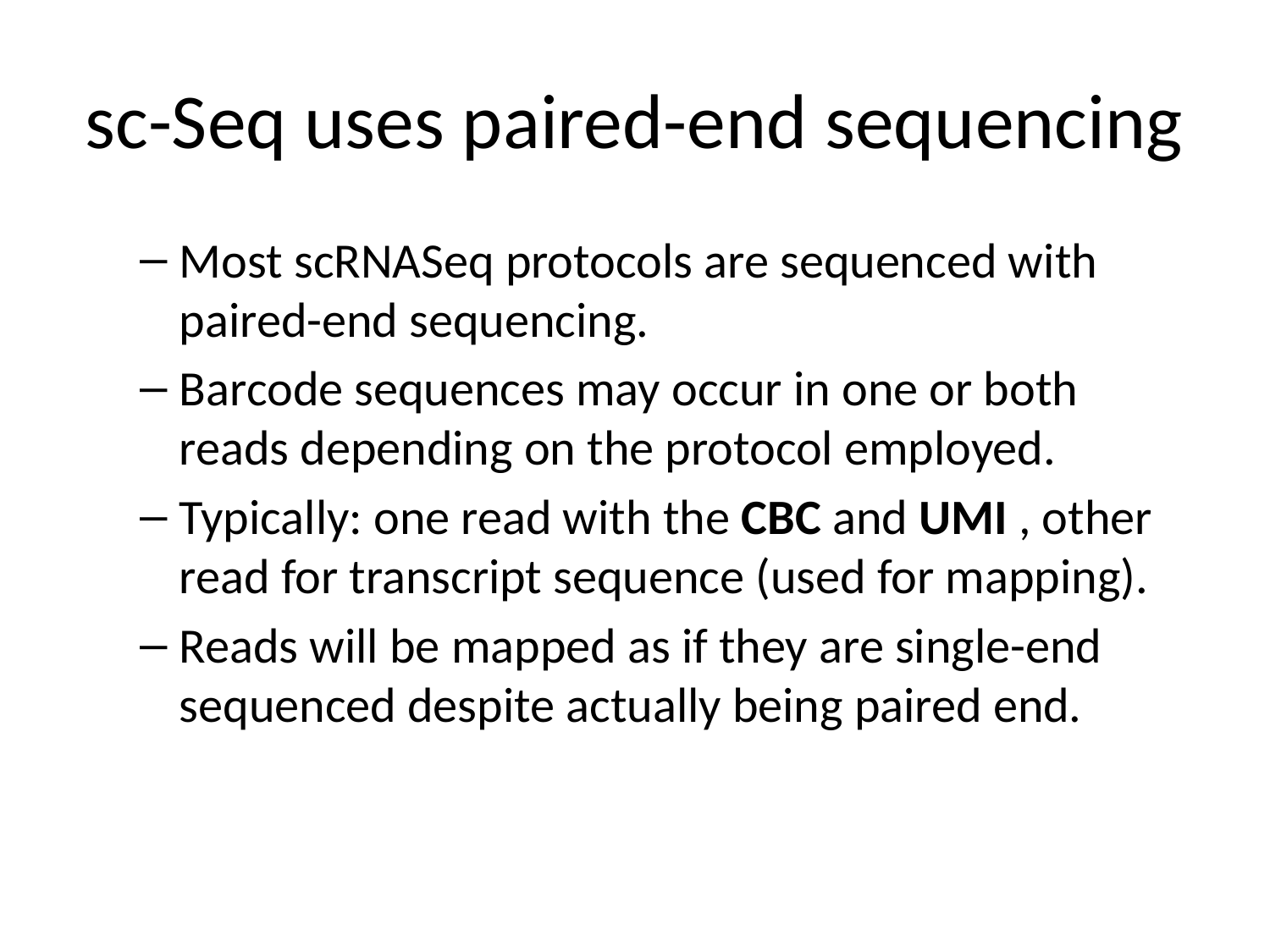

# sc-Seq uses paired-end sequencing
Most scRNASeq protocols are sequenced with paired-end sequencing.
Barcode sequences may occur in one or both reads depending on the protocol employed.
Typically: one read with the CBC and UMI , other read for transcript sequence (used for mapping).
Reads will be mapped as if they are single-end sequenced despite actually being paired end.